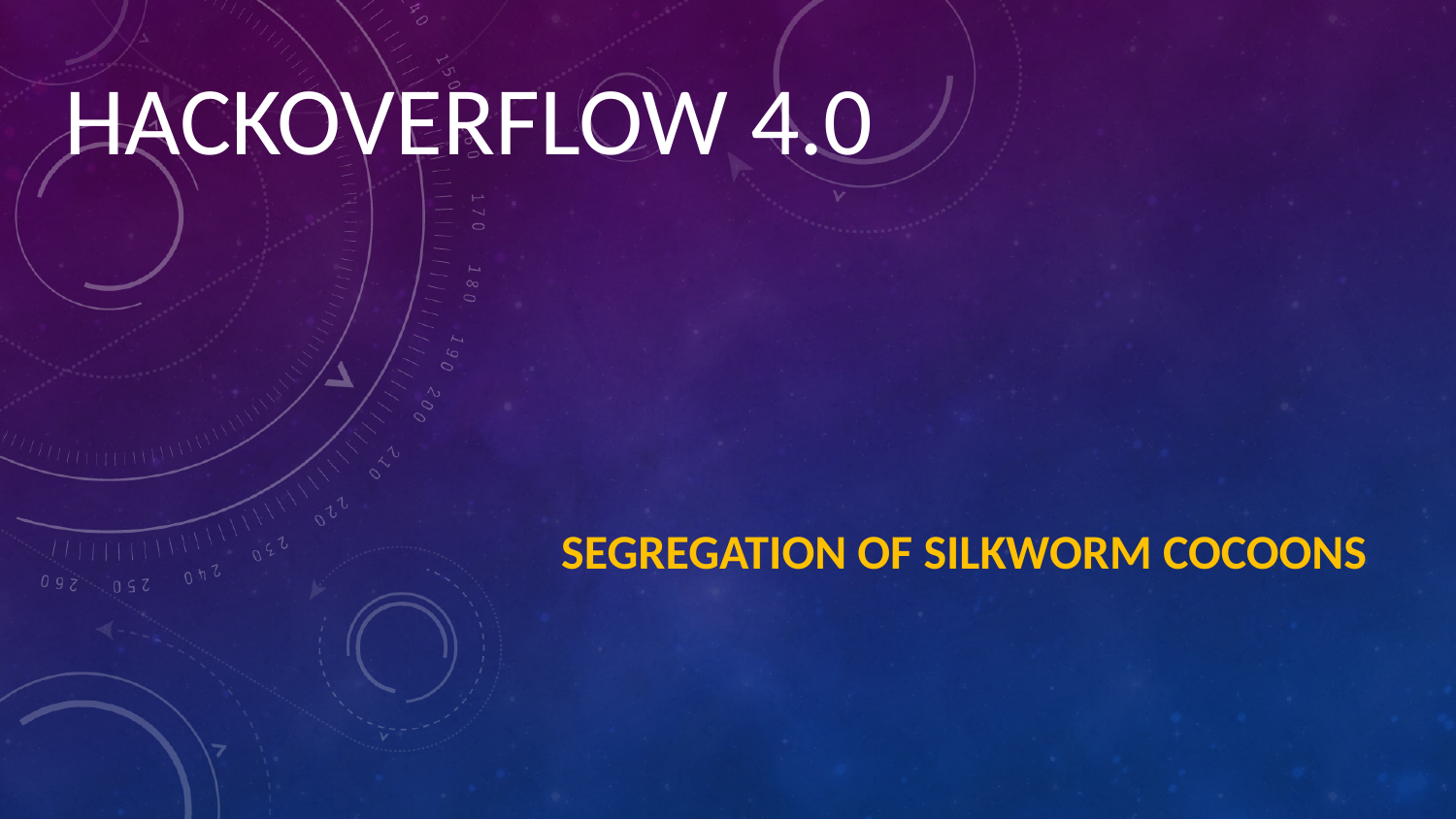

# Hackoverflow 4.0
	SEGREGATION OF SILKWORM COCOONS